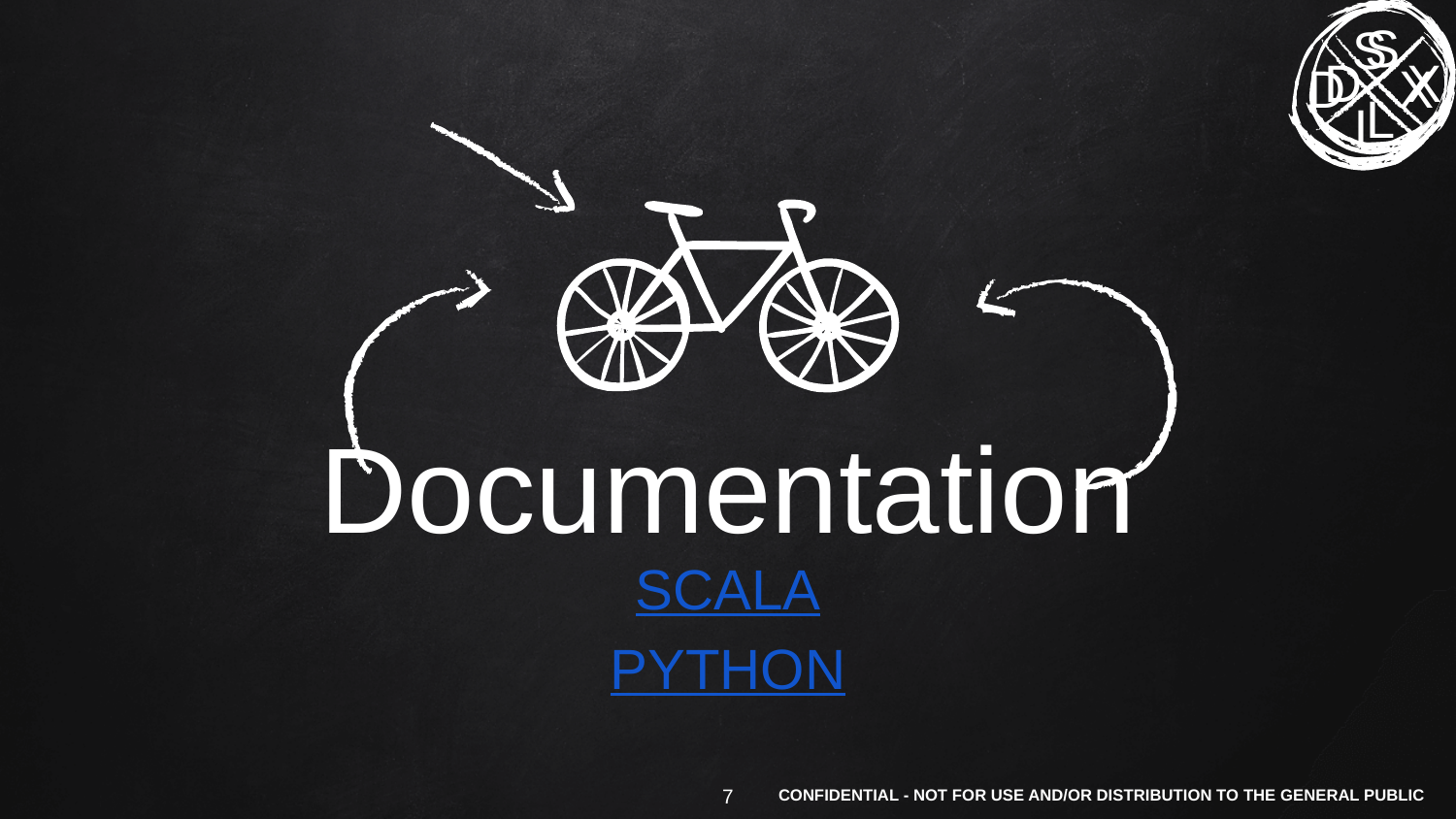

S
D
X
L

Documentation
SCALA
PYTHON
7